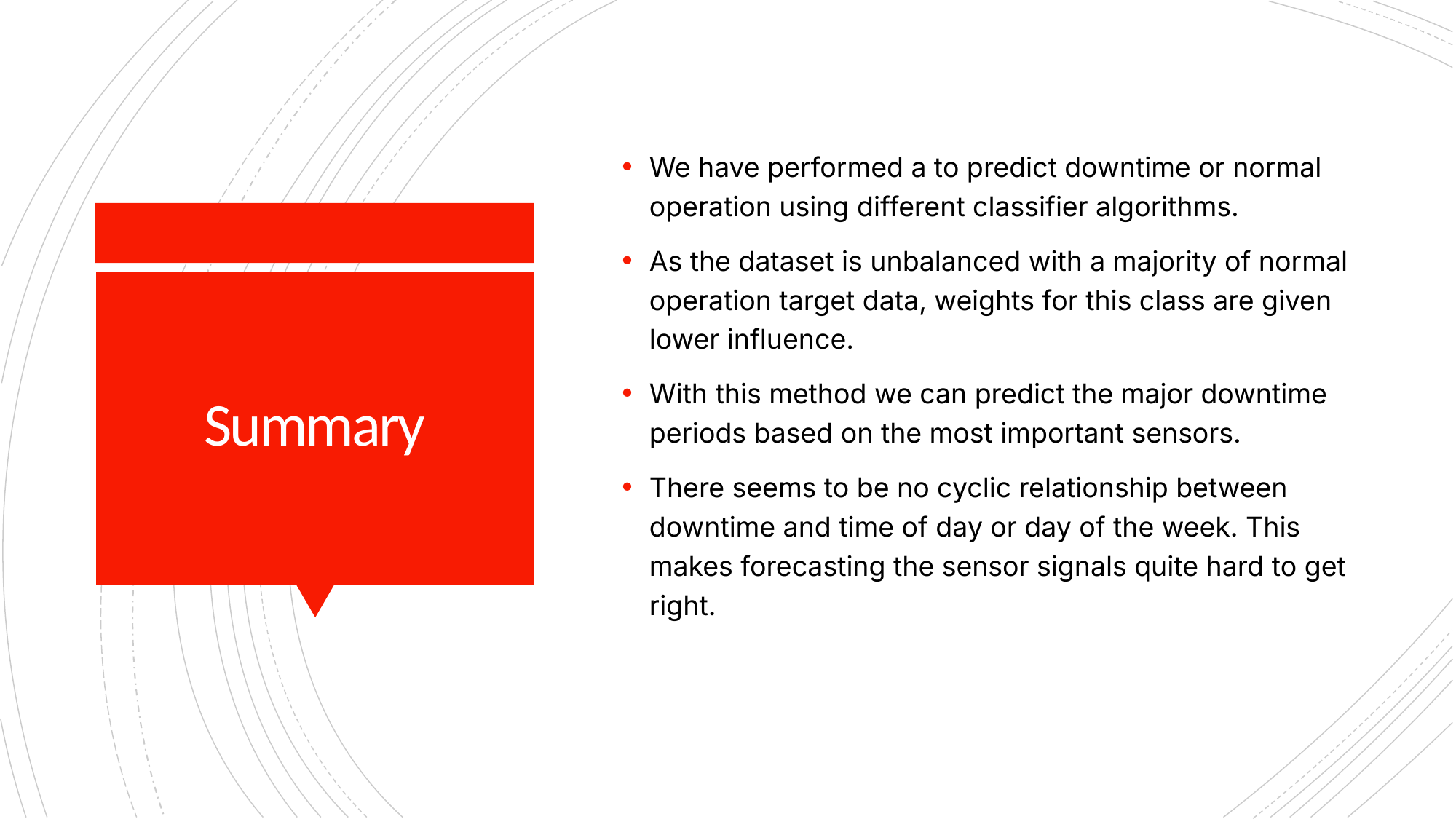

We have performed a to predict downtime or normal operation using different classifier algorithms.
As the dataset is unbalanced with a majority of normal operation target data, weights for this class are given lower influence.
With this method we can predict the major downtime periods based on the most important sensors.
There seems to be no cyclic relationship between downtime and time of day or day of the week. This makes forecasting the sensor signals quite hard to get right.

# Summary